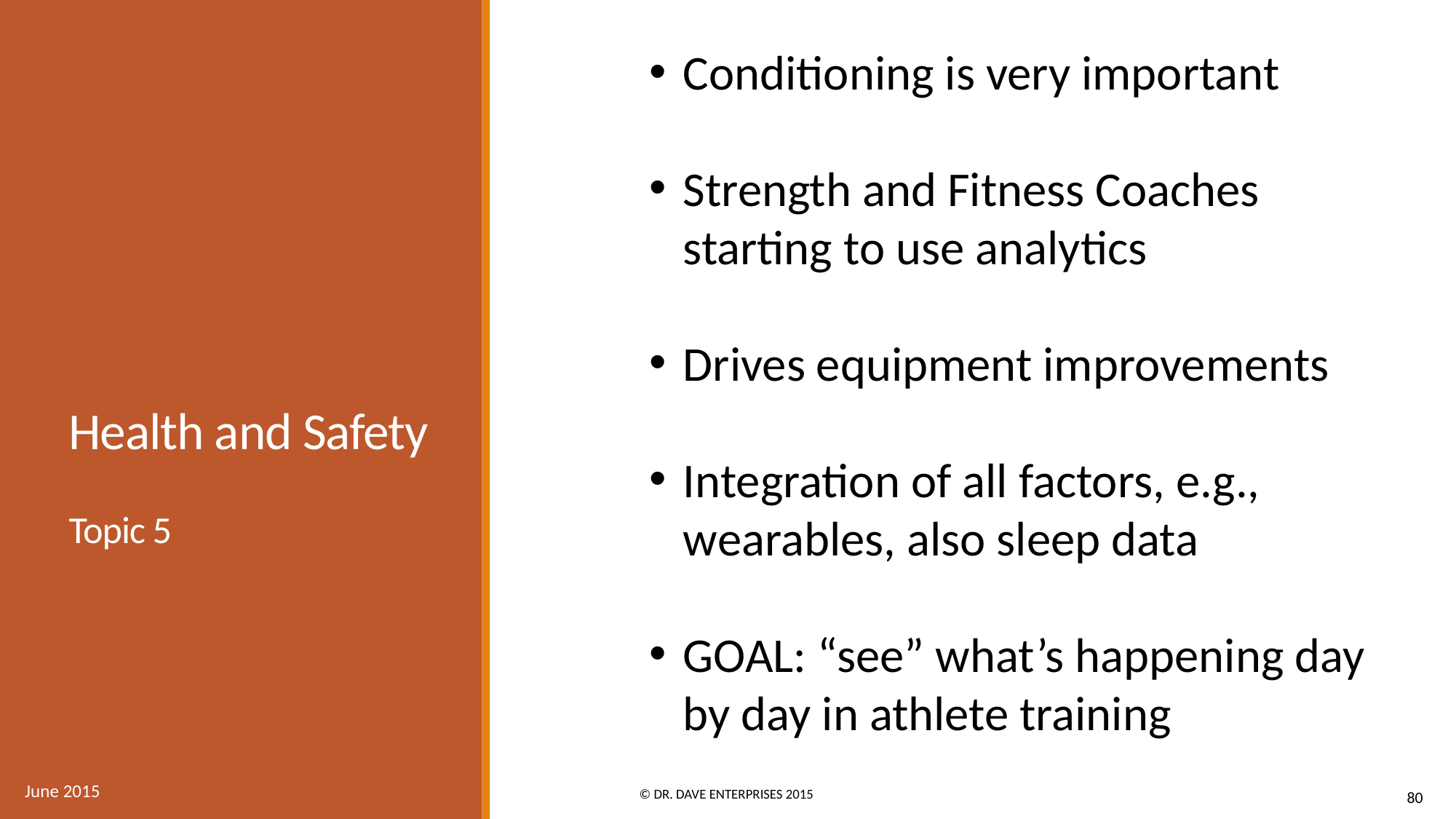

Conditioning is very important

Strength and Fitness Coaches starting to use analytics

Drives equipment improvements

Integration of all factors, e.g., wearables, also sleep data

GOAL: “see” what’s happening day by day in athlete training

# Health and Safety Topic 5
© Dr. Dave Enterprises 2015
June 2015
80